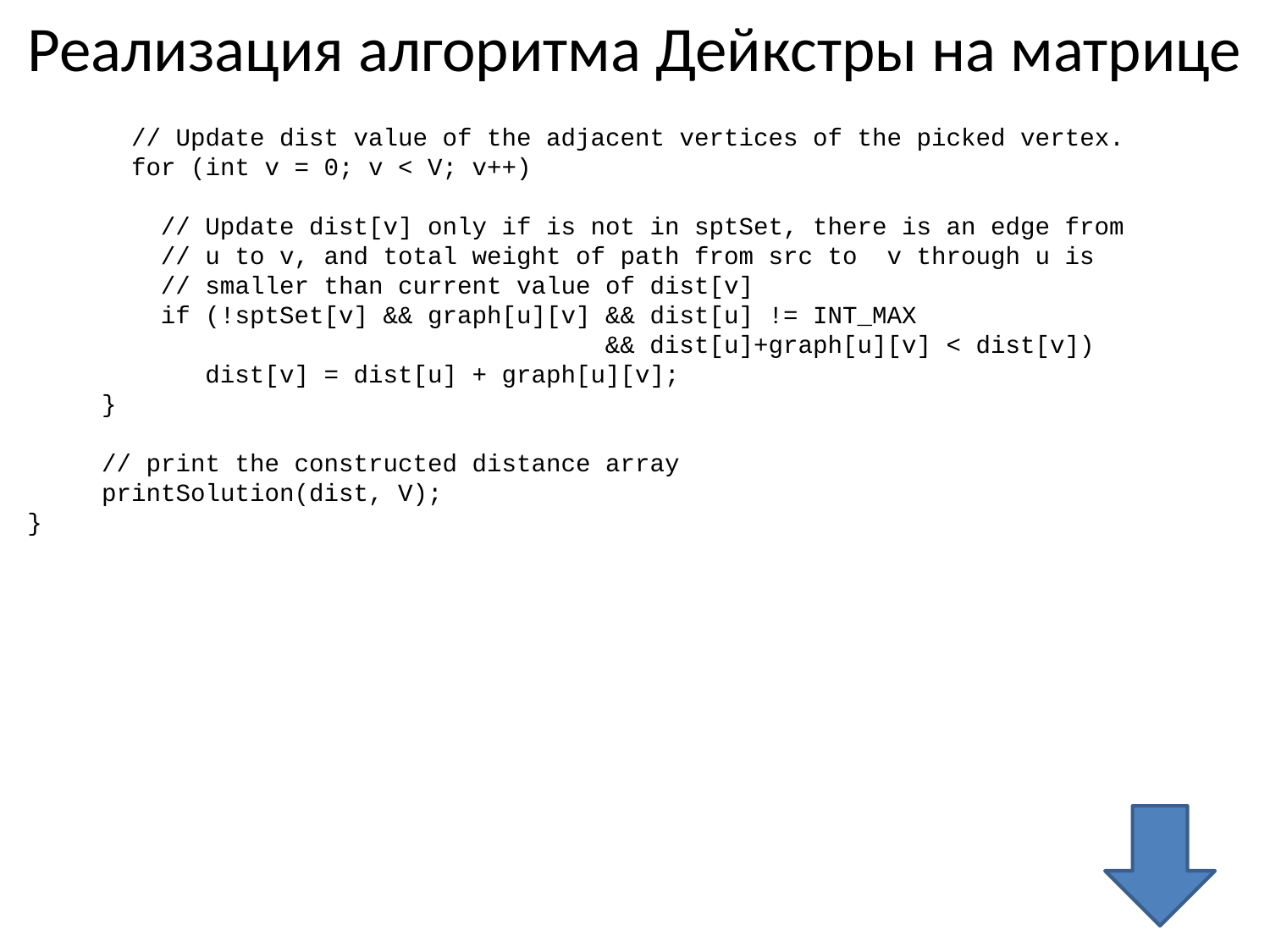

# Реализация алгоритма Дейкстры на матрице
       // Update dist value of the adjacent vertices of the picked vertex.
       for (int v = 0; v < V; v++)

         // Update dist[v] only if is not in sptSet, there is an edge from
         // u to v, and total weight of path from src to  v through u is
         // smaller than current value of dist[v]
         if (!sptSet[v] && graph[u][v] && dist[u] != INT_MAX
                                       && dist[u]+graph[u][v] < dist[v])
            dist[v] = dist[u] + graph[u][v];
     }

     // print the constructed distance array
     printSolution(dist, V);
}